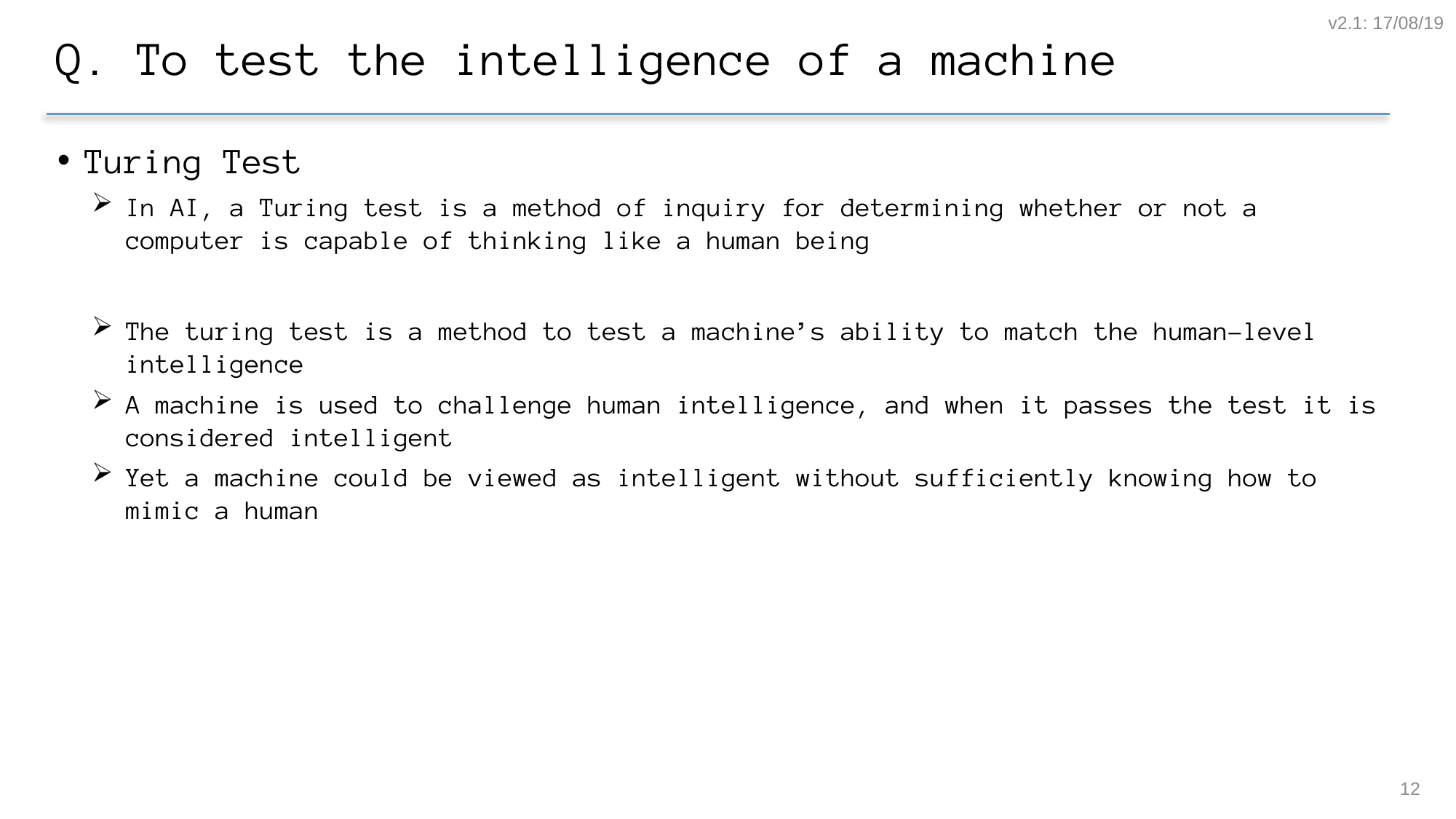

v2.1: 17/08/19
# Q. To test the intelligence of a machine
Turing Test
In AI, a Turing test is a method of inquiry for determining whether or not a computer is capable of thinking like a human being

The turing test is a method to test a machine’s ability to match the human-level intelligence
A machine is used to challenge human intelligence, and when it passes the test it is considered intelligent
Yet a machine could be viewed as intelligent without sufficiently knowing how to mimic a human
12